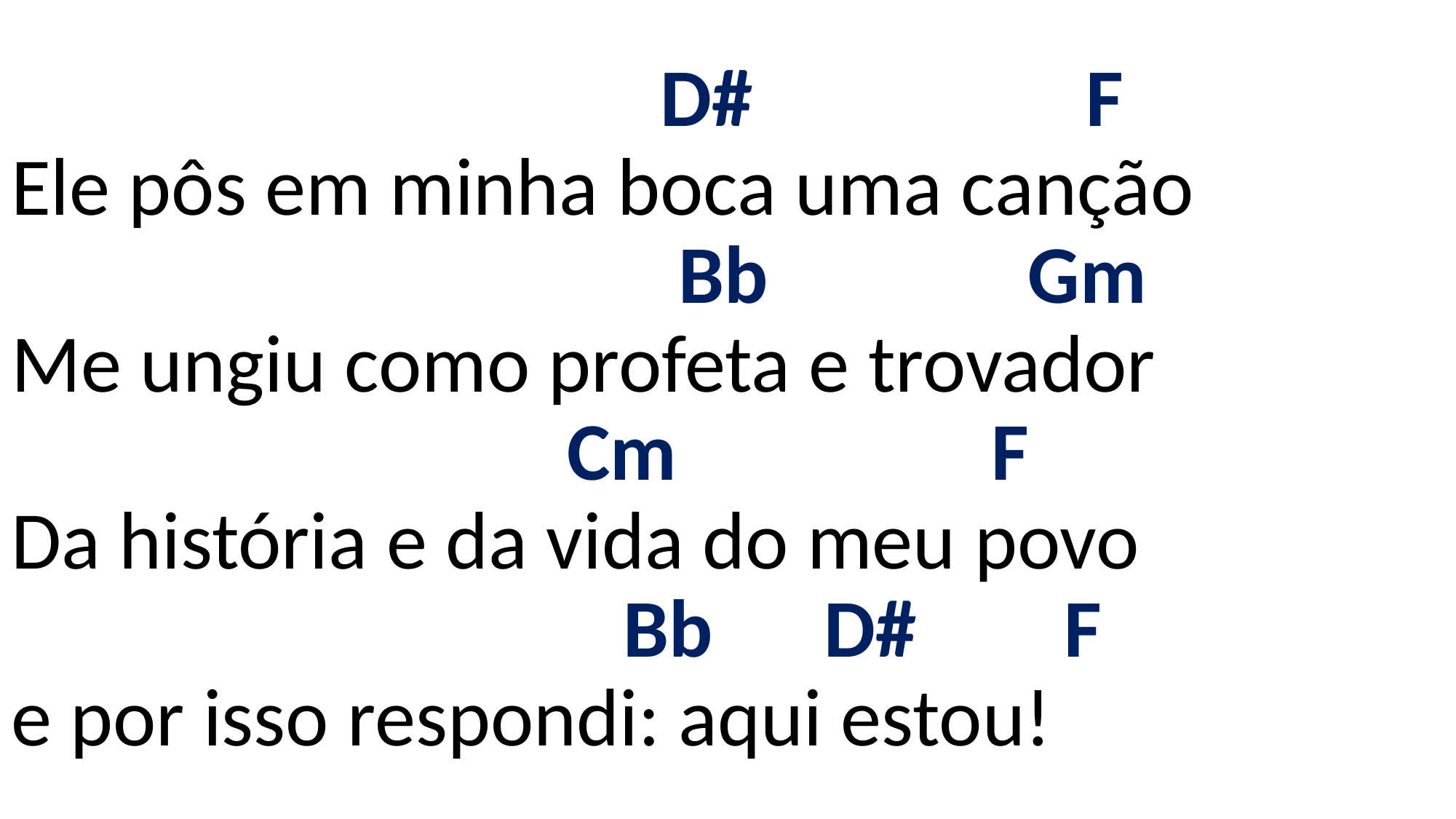

# D#                  F Ele pôs em minha boca uma canção Bb              Gm Me ungiu como profeta e trovador Cm                 F Da história e da vida do meu povo Bb      D#        F e por isso respondi: aqui estou!